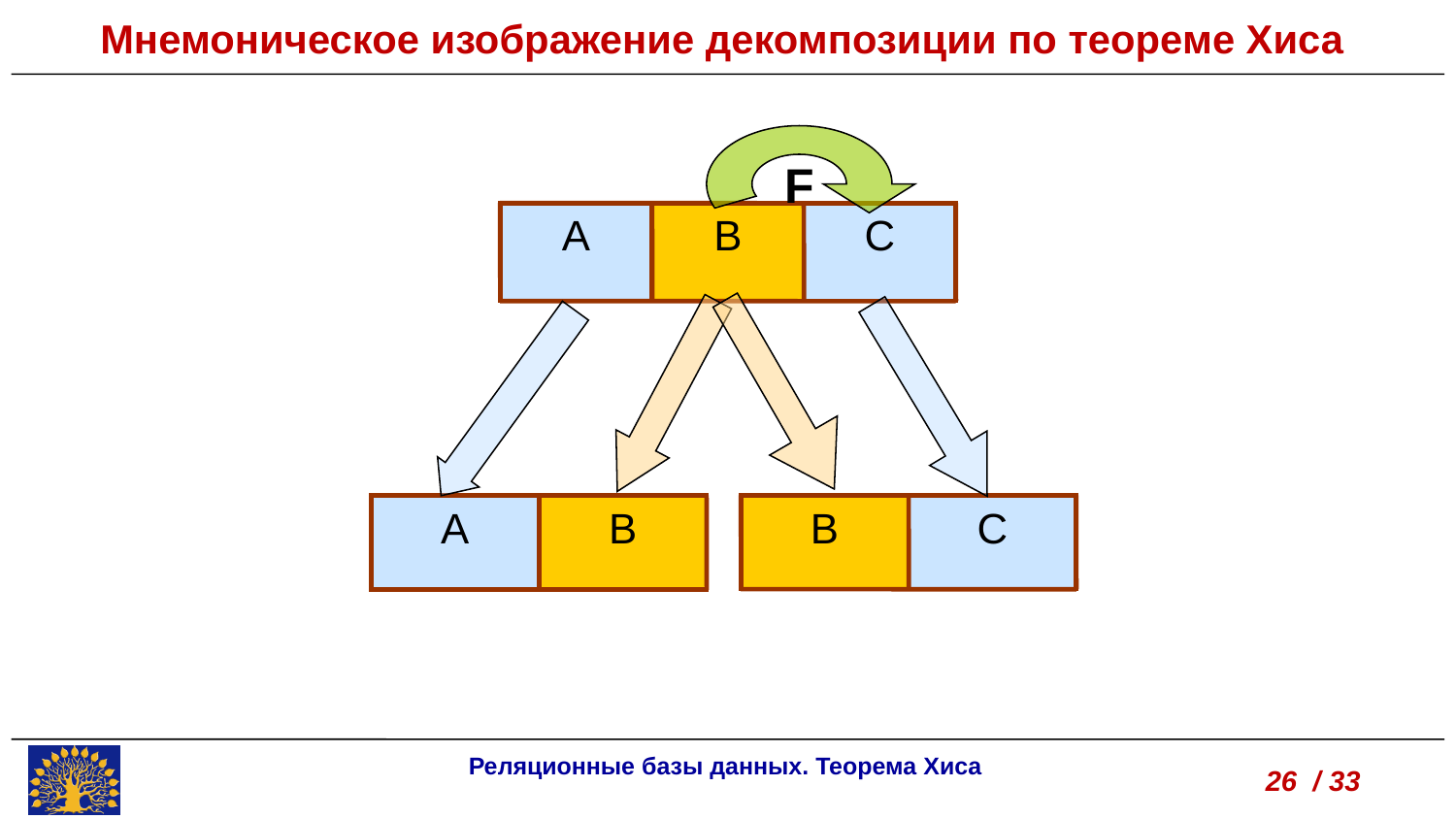

Мнемоническое изображение декомпозиции по теореме Хиса
F
A

B

C

A

B

B

C